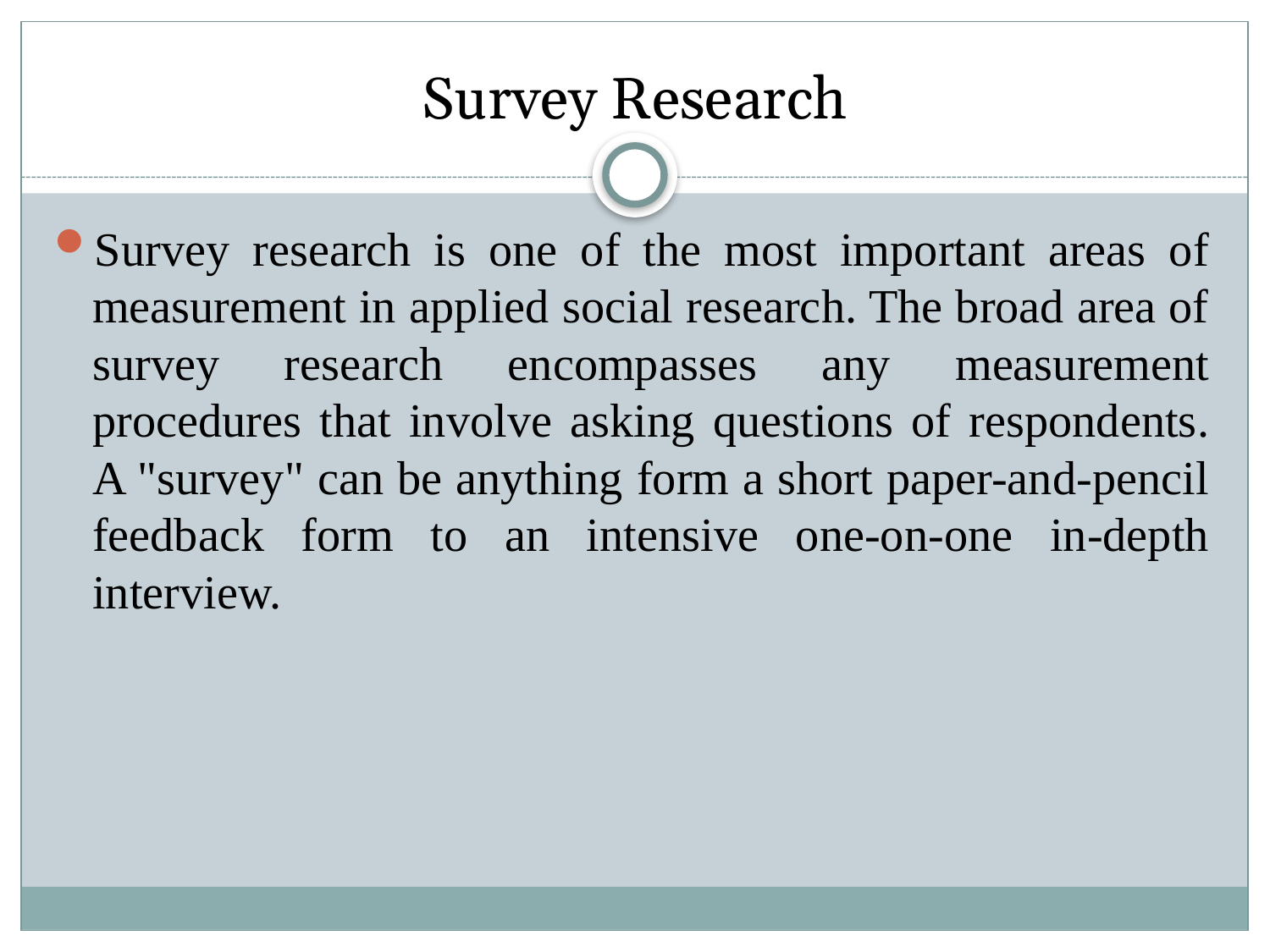

# Survey Research
Survey research is one of the most important areas of measurement in applied social research. The broad area of survey research encompasses any measurement procedures that involve asking questions of respondents. A "survey" can be anything form a short paper-and-pencil feedback form to an intensive one-on-one in-depth interview.